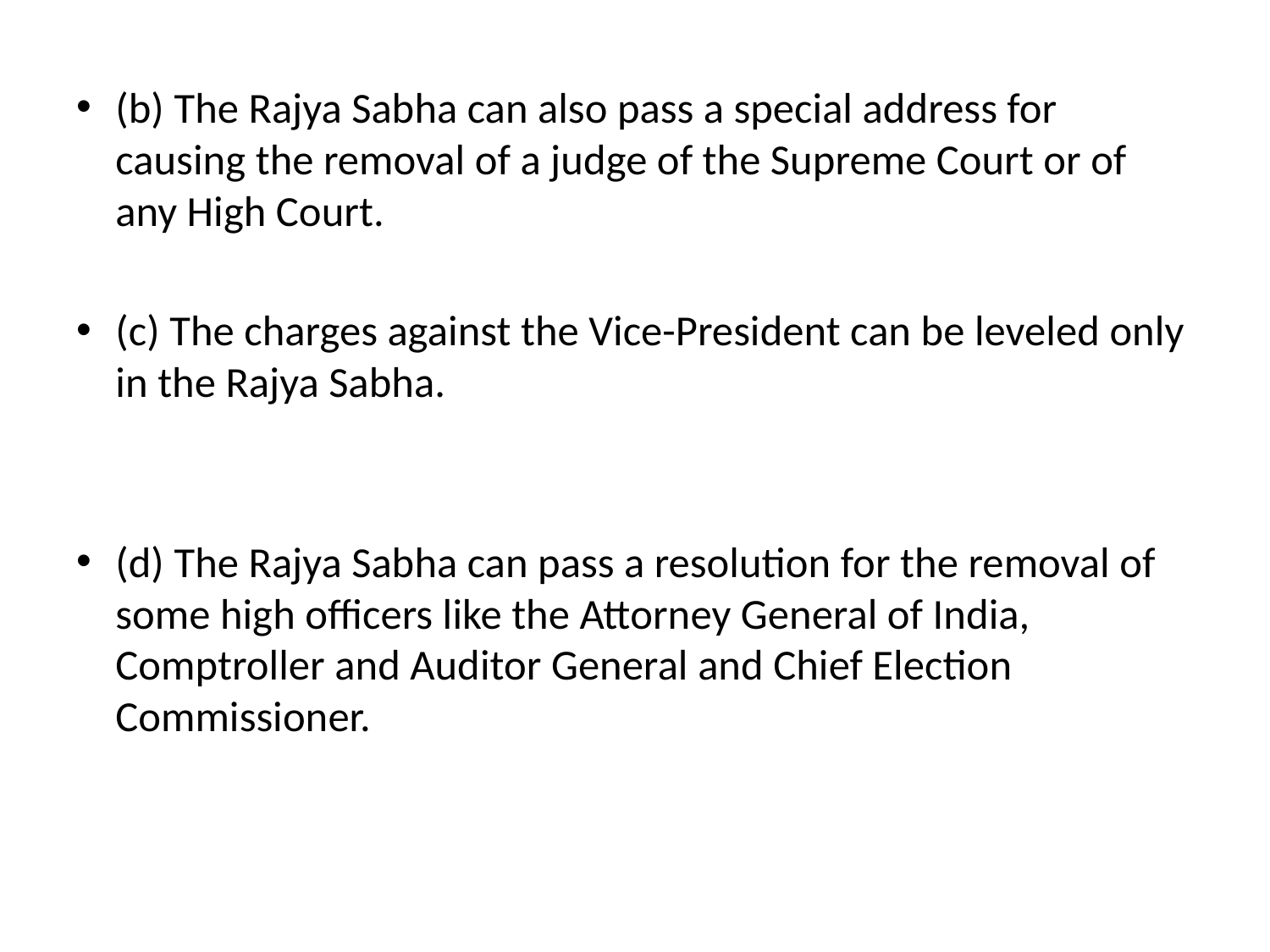

(b) The Rajya Sabha can also pass a special address for causing the removal of a judge of the Supreme Court or of any High Court.

(c) The charges against the Vice-President can be leveled only in the Rajya Sabha.

(d) The Rajya Sabha can pass a resolution for the removal of some high officers like the Attorney General of India, Comptroller and Auditor General and Chief Election Commissioner.